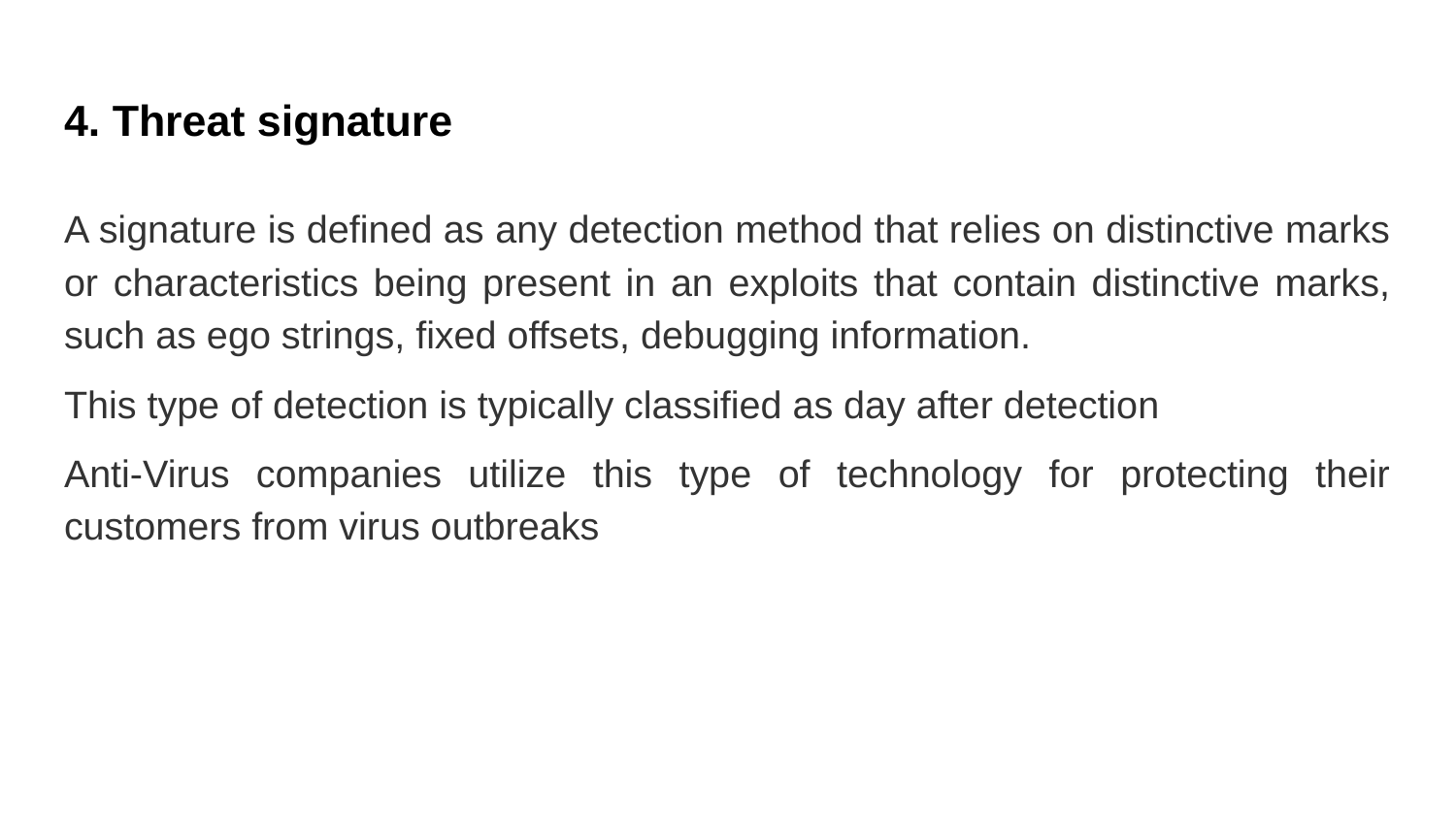

# 4. Threat signature
A signature is defined as any detection method that relies on distinctive marks or characteristics being present in an exploits that contain distinctive marks, such as ego strings, fixed offsets, debugging information.
This type of detection is typically classified as day after detection
Anti-Virus companies utilize this type of technology for protecting their customers from virus outbreaks